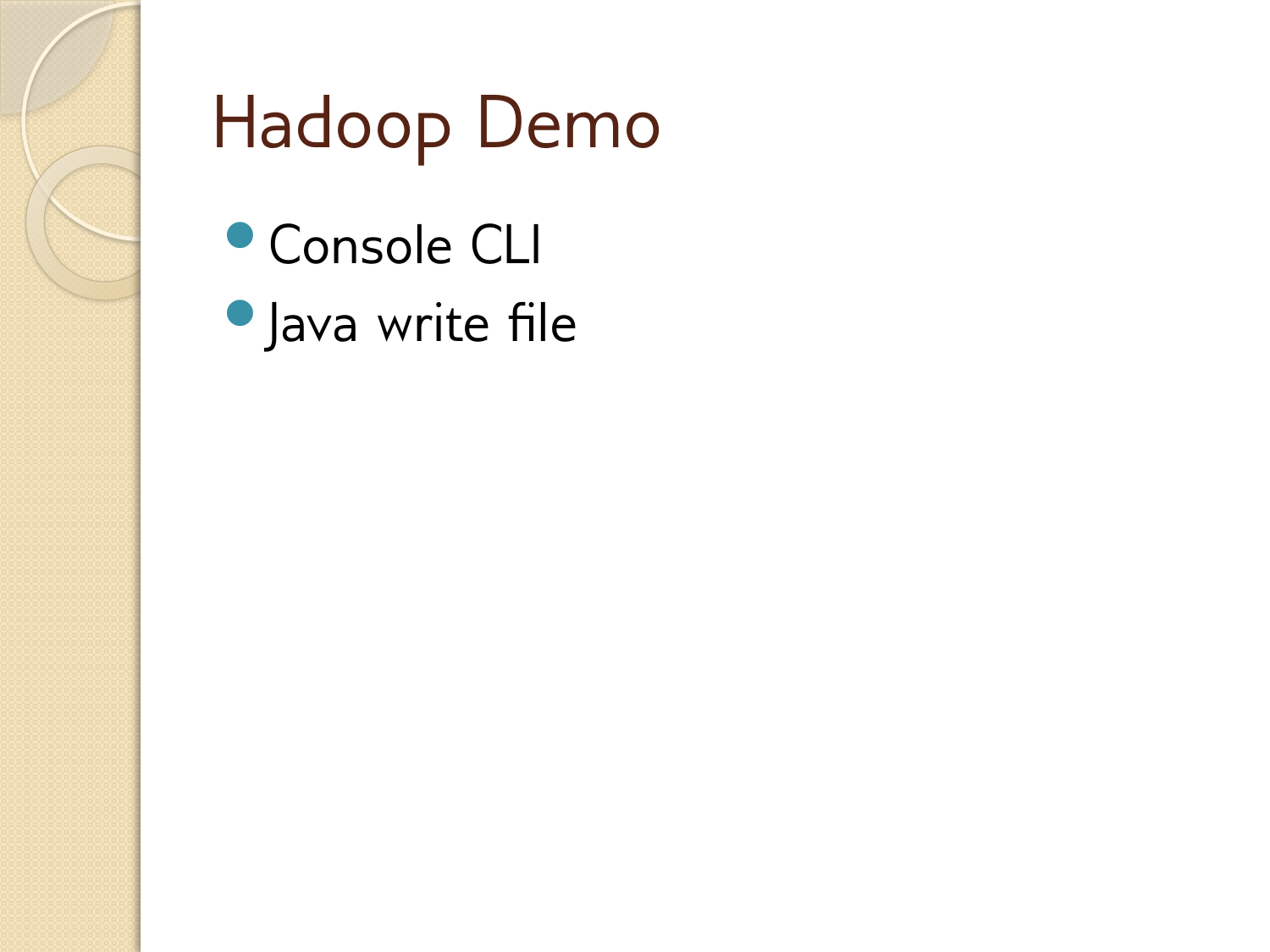

# Hadoop Demo
Console CLI
Java write file